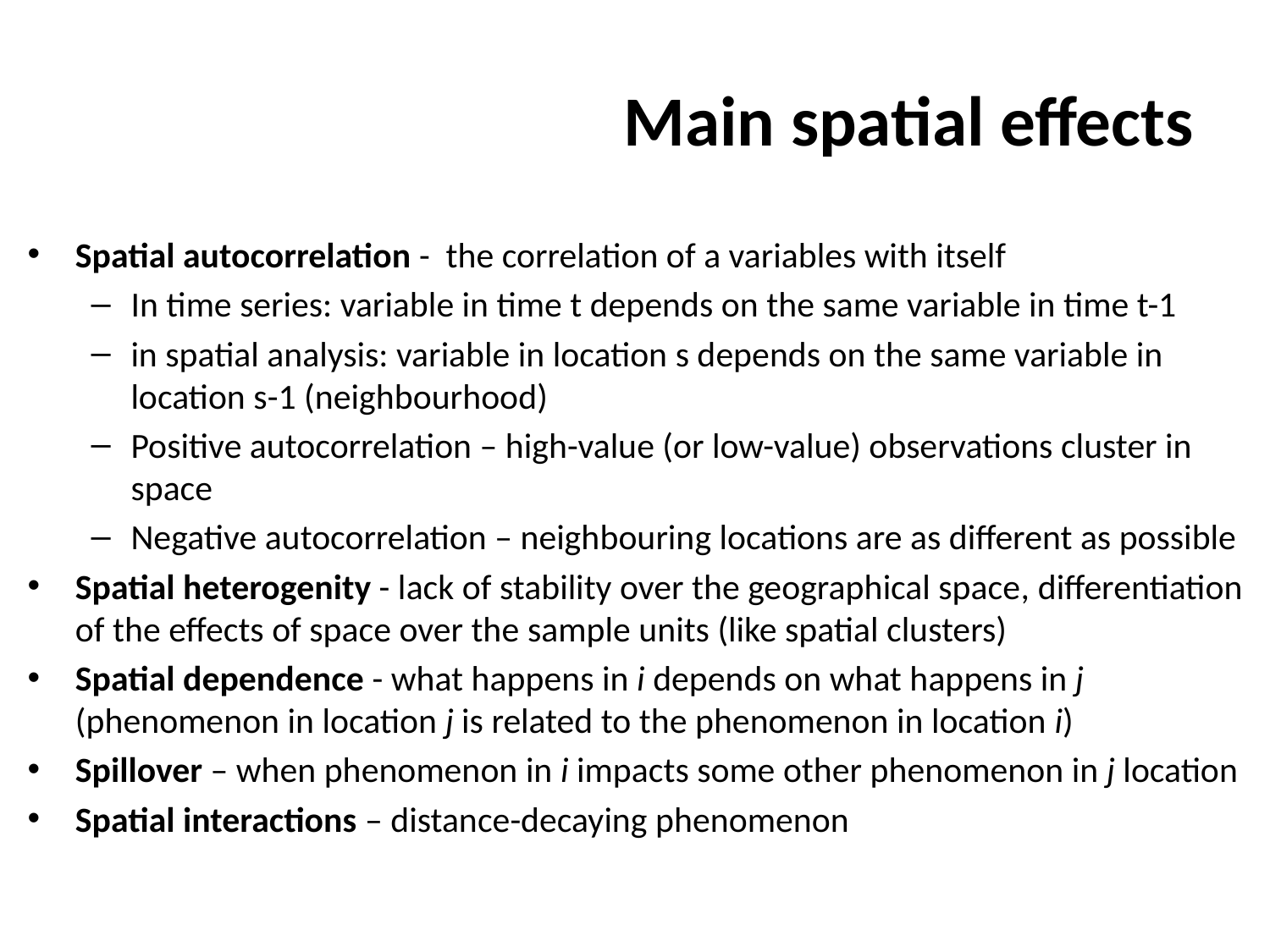

# Main spatial effects
Spatial autocorrelation -  the correlation of a variables with itself
In time series: variable in time t depends on the same variable in time t-1
in spatial analysis: variable in location s depends on the same variable in location s-1 (neighbourhood)
Positive autocorrelation – high-value (or low-value) observations cluster in space
Negative autocorrelation – neighbouring locations are as different as possible
Spatial heterogenity - lack of stability over the geographical space, differentiation of the effects of space over the sample units (like spatial clusters)
Spatial dependence - what happens in i depends on what happens in j (phenomenon in location j is related to the phenomenon in location i)
Spillover – when phenomenon in i impacts some other phenomenon in j location
Spatial interactions – distance-decaying phenomenon